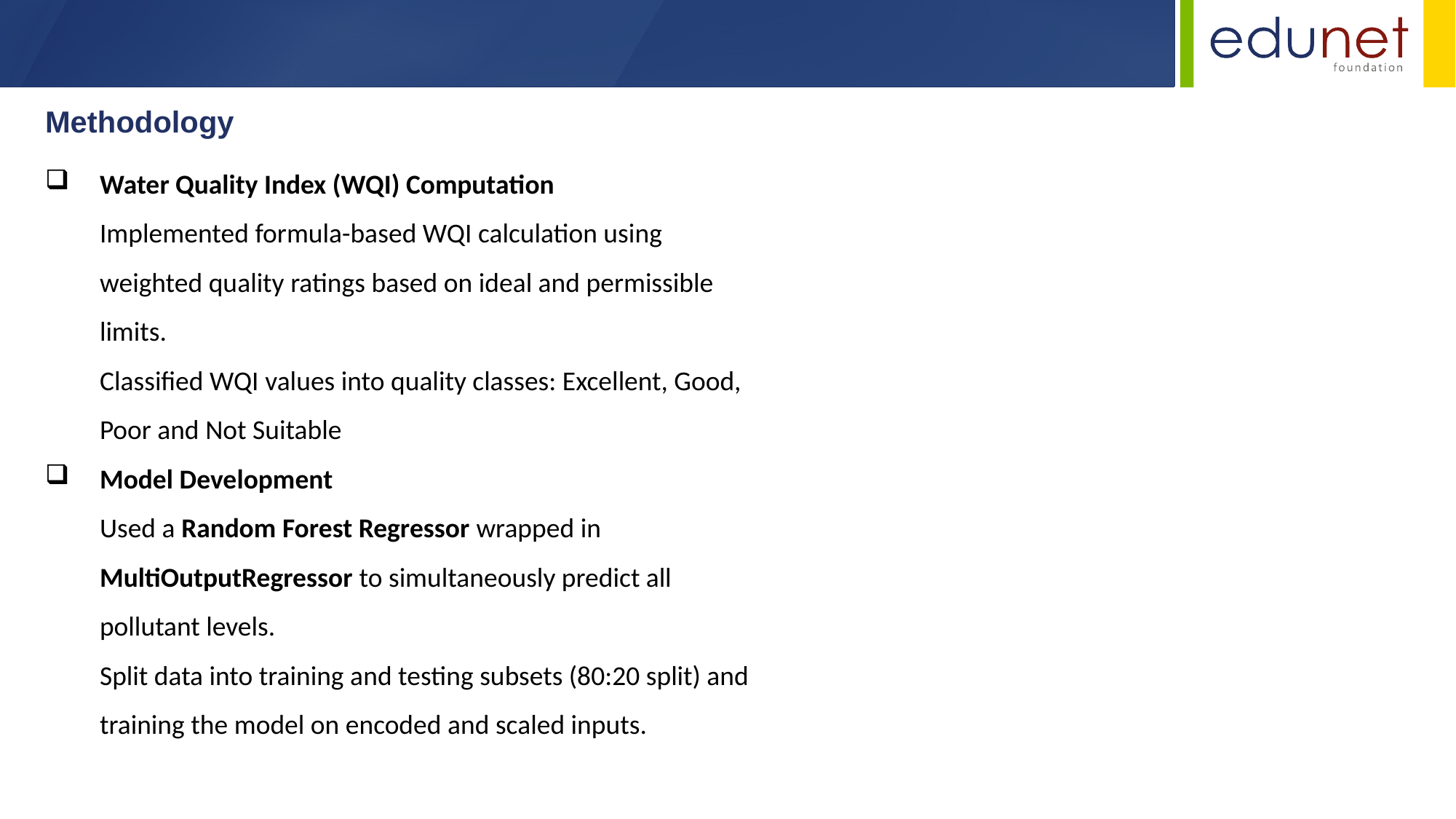

Methodology
Water Quality Index (WQI) Computation
Implemented formula-based WQI calculation using weighted quality ratings based on ideal and permissible limits.
Classified WQI values into quality classes: Excellent, Good, Poor and Not Suitable
Model Development
Used a Random Forest Regressor wrapped in MultiOutputRegressor to simultaneously predict all pollutant levels.
Split data into training and testing subsets (80:20 split) and training the model on encoded and scaled inputs.